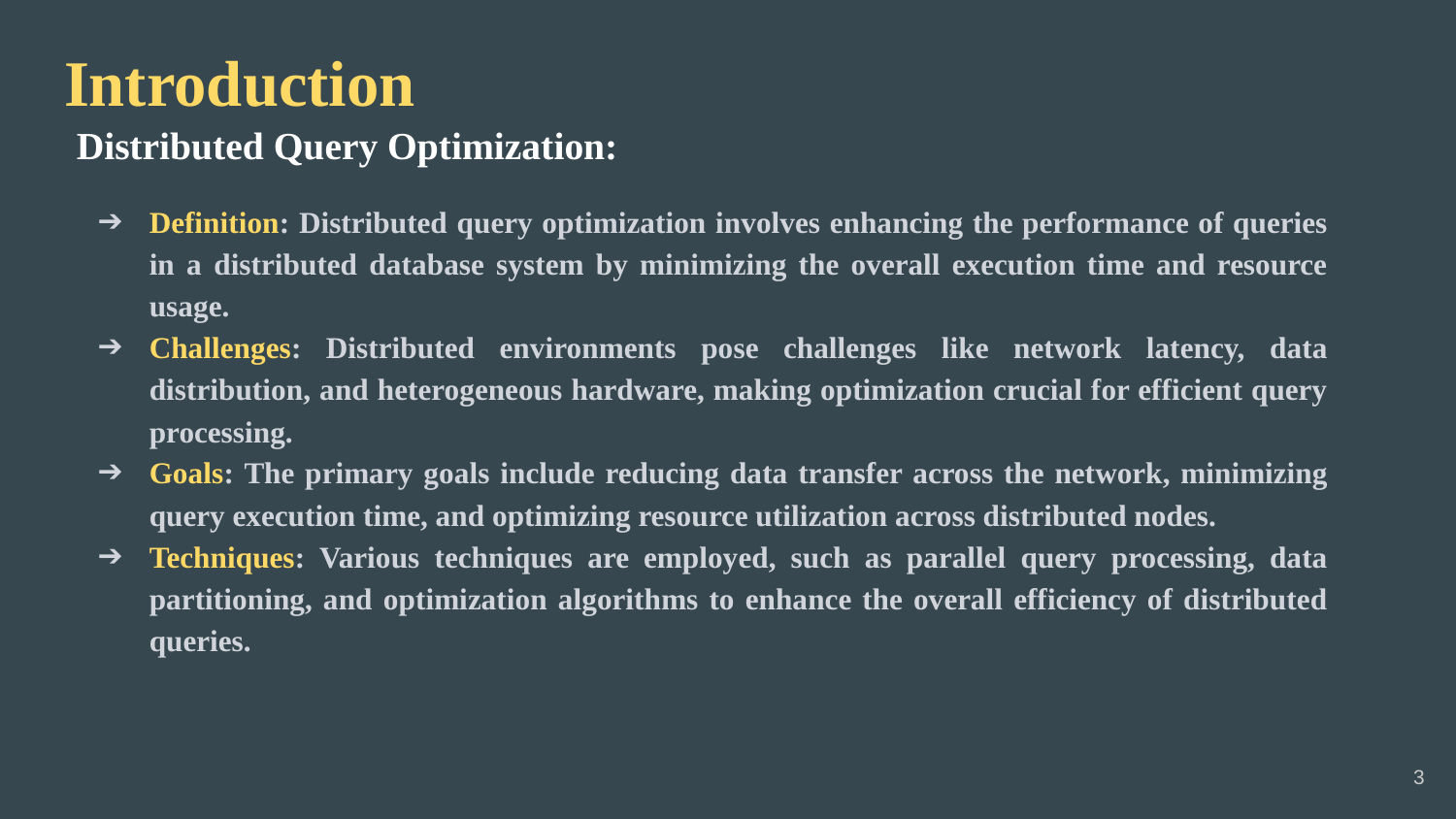

# Introduction
Distributed Query Optimization:
Definition: Distributed query optimization involves enhancing the performance of queries in a distributed database system by minimizing the overall execution time and resource usage.
Challenges: Distributed environments pose challenges like network latency, data distribution, and heterogeneous hardware, making optimization crucial for efficient query processing.
Goals: The primary goals include reducing data transfer across the network, minimizing query execution time, and optimizing resource utilization across distributed nodes.
Techniques: Various techniques are employed, such as parallel query processing, data partitioning, and optimization algorithms to enhance the overall efficiency of distributed queries.

3